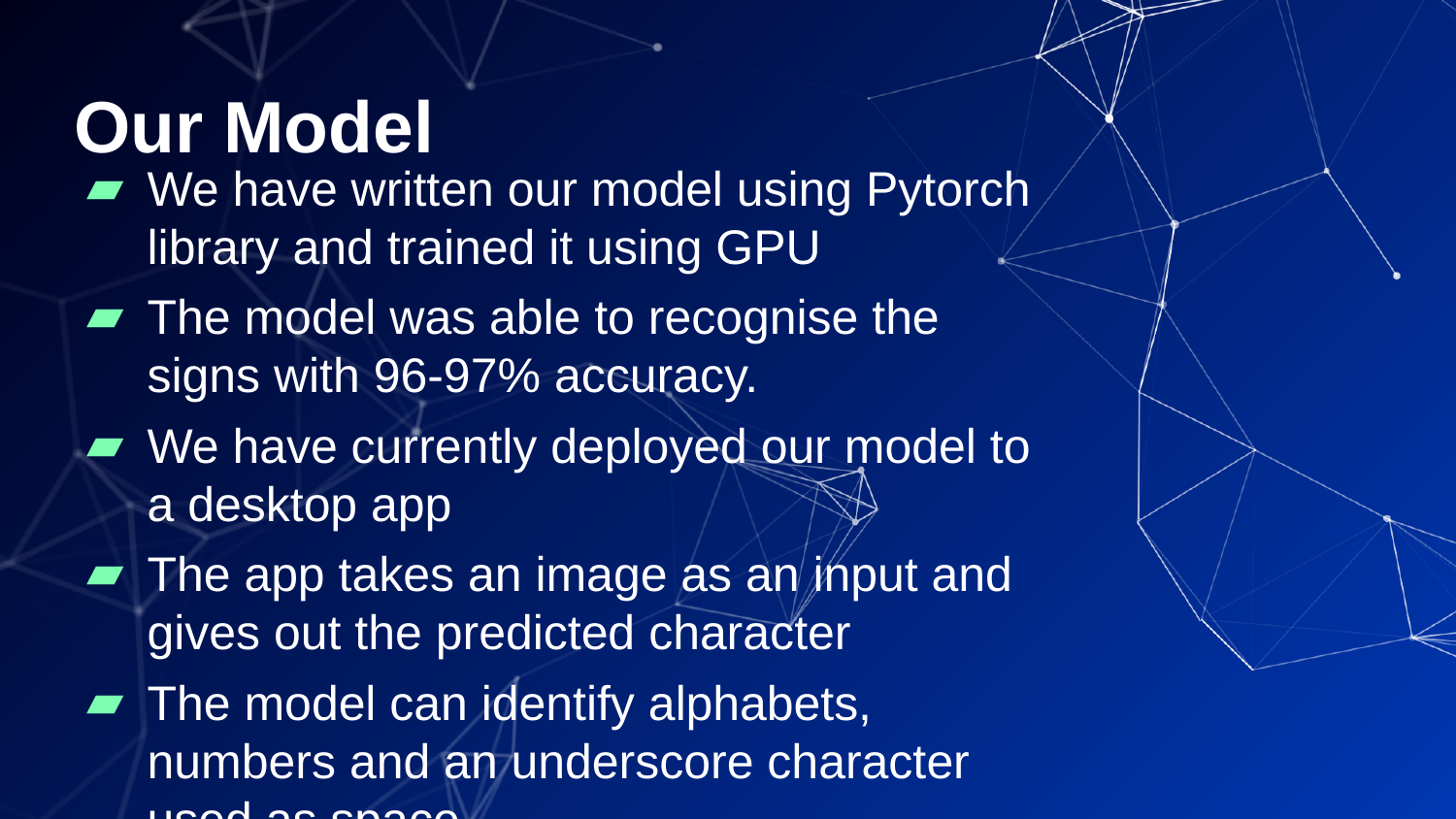

# Our Model
We have written our model using Pytorch library and trained it using GPU
The model was able to recognise the signs with 96-97% accuracy.
We have currently deployed our model to a desktop app
The app takes an image as an input and gives out the predicted character
The model can identify alphabets, numbers and an underscore character used as space
.

7